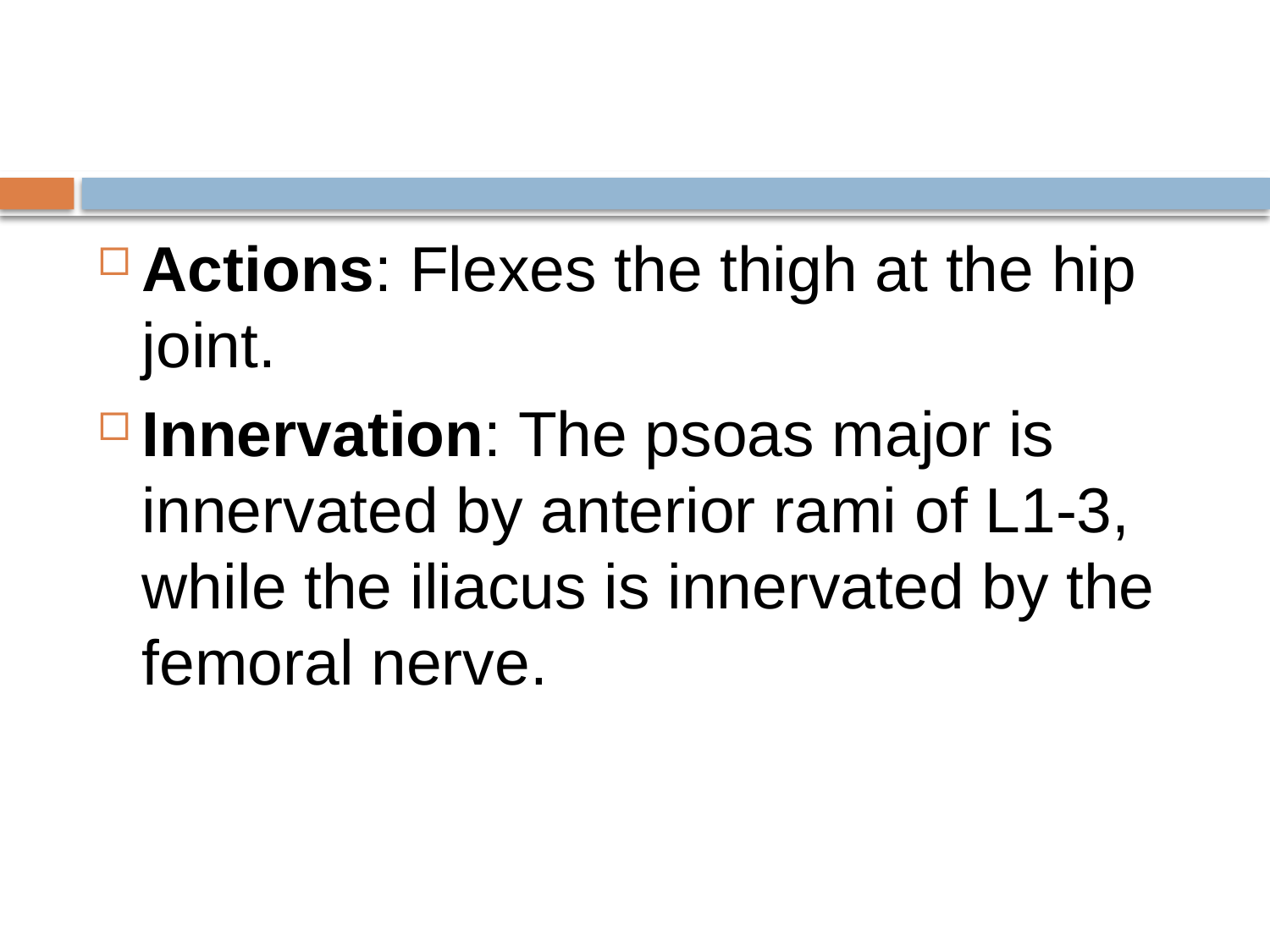

#
Actions: Flexes the thigh at the hip joint.
Innervation: The psoas major is innervated by anterior rami of L1-3, while the iliacus is innervated by the femoral nerve.